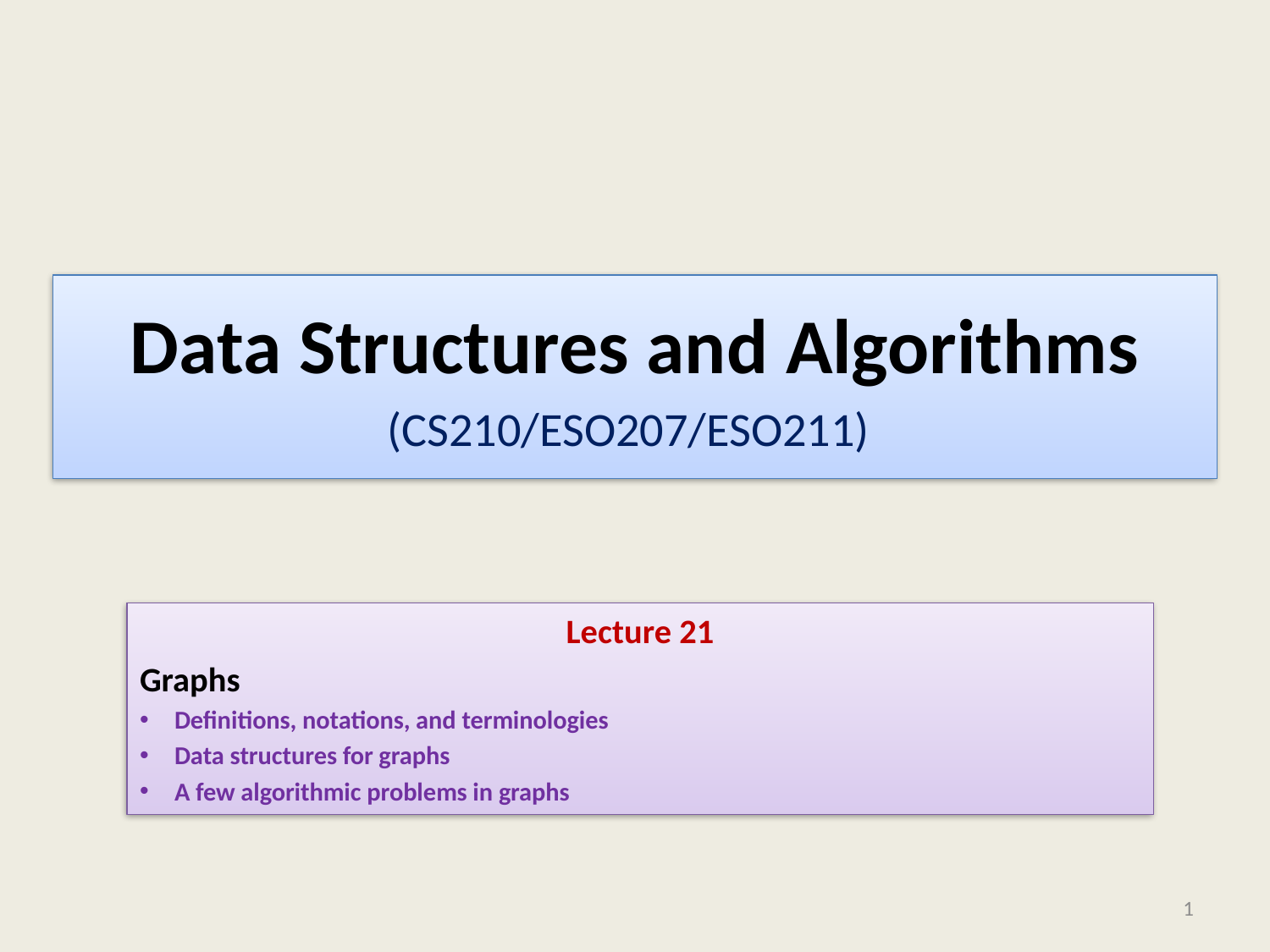

# Data Structures and Algorithms (CS210/ESO207/ESO211)
Lecture 21
Graphs
Definitions, notations, and terminologies
Data structures for graphs
A few algorithmic problems in graphs
1